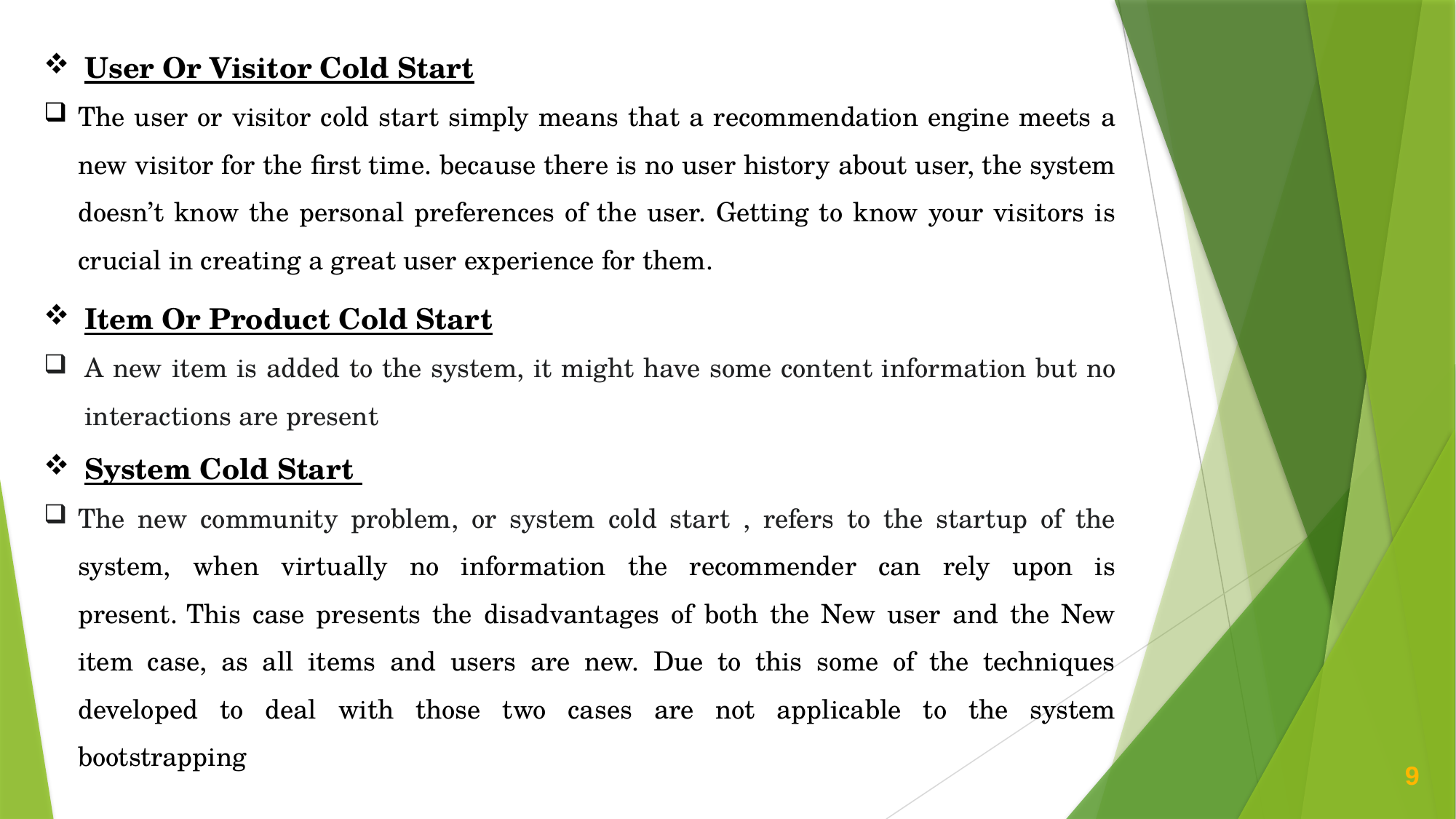

User Or Visitor Cold Start
The user or visitor cold start simply means that a recommendation engine meets a new visitor for the first time. because there is no user history about user, the system doesn’t know the personal preferences of the user. Getting to know your visitors is crucial in creating a great user experience for them.

Item Or Product Cold Start
A new item is added to the system, it might have some content information but no interactions are present

System Cold Start
The new community problem, or system cold start , refers to the startup of the system, when virtually no information the recommender can rely upon is present. This case presents the disadvantages of both the New user and the New item case, as all items and users are new. Due to this some of the techniques developed to deal with those two cases are not applicable to the system bootstrapping

9